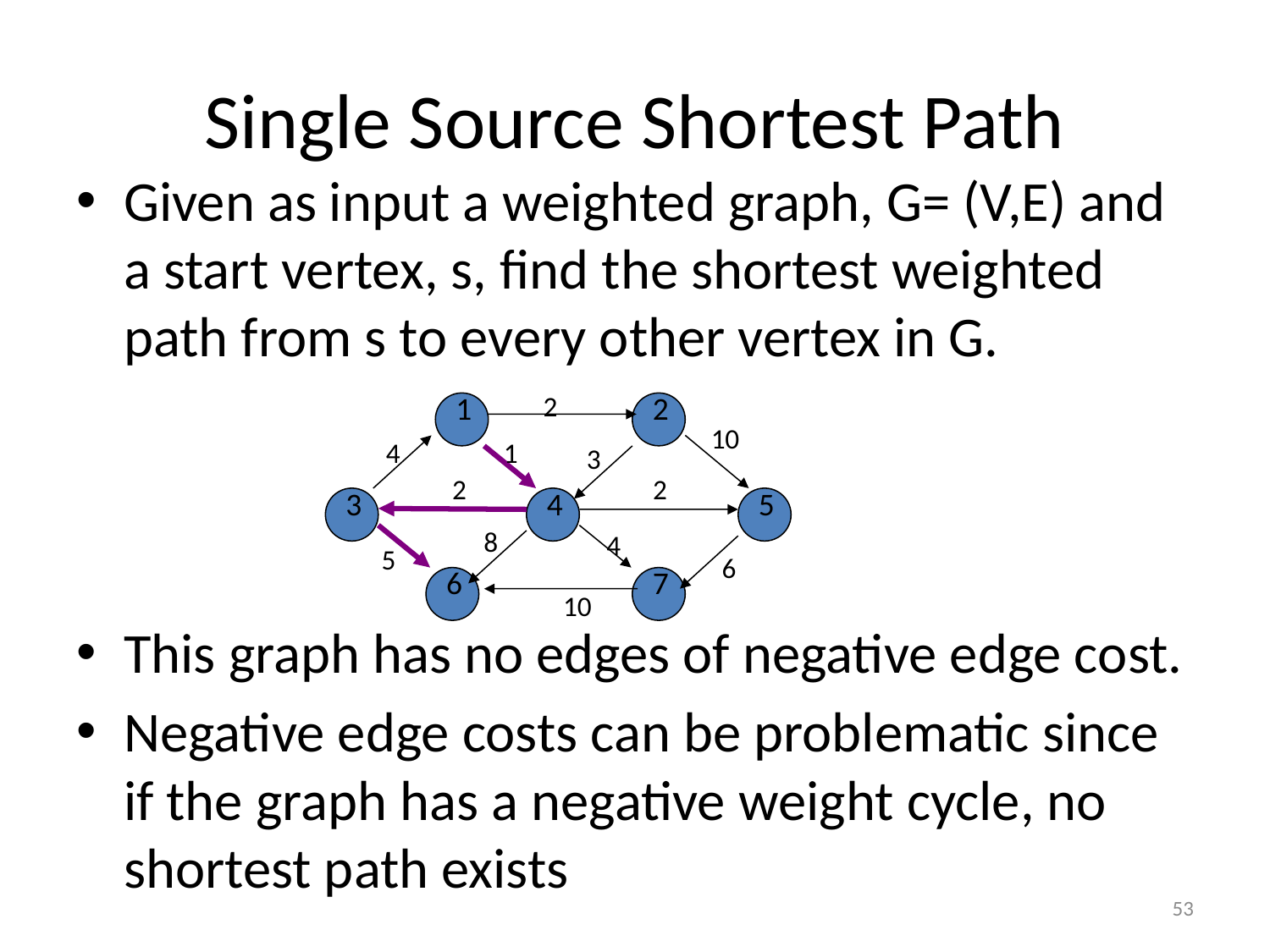

# Single Source Shortest Path
Given as input a weighted graph, G= (V,E) and a start vertex, s, find the shortest weighted path from s to every other vertex in G.

This graph has no edges of negative edge cost.
Negative edge costs can be problematic since if the graph has a negative weight cycle, no shortest path exists

1

2
2

10
4
1

3

2
2
3

4

5

8
4

5

6
6

7

10

53